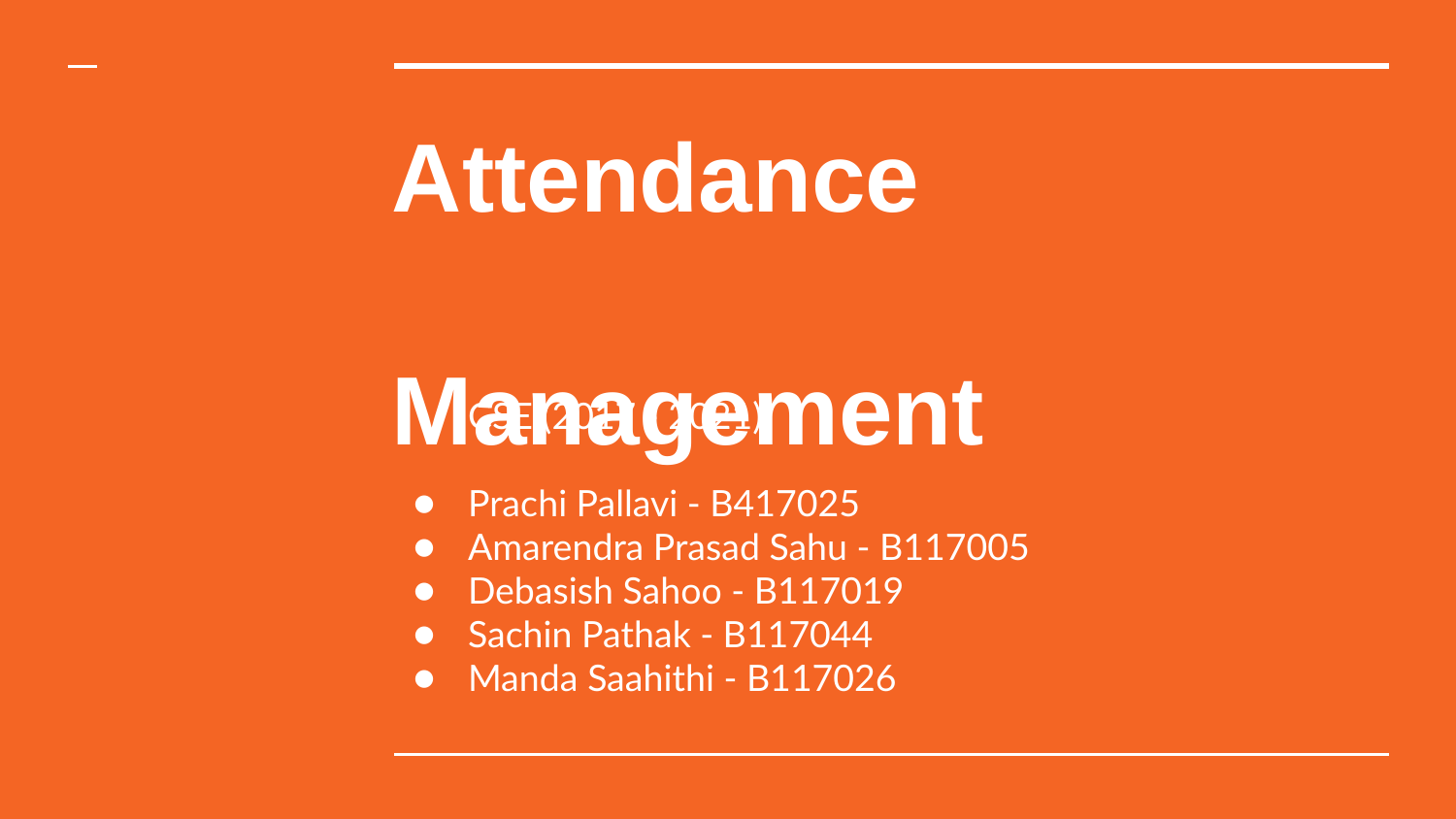

# Attendance
				Management
CSE (2017 - 2021)

Prachi Pallavi - B417025
Amarendra Prasad Sahu - B117005
Debasish Sahoo - B117019
Sachin Pathak - B117044
Manda Saahithi - B117026